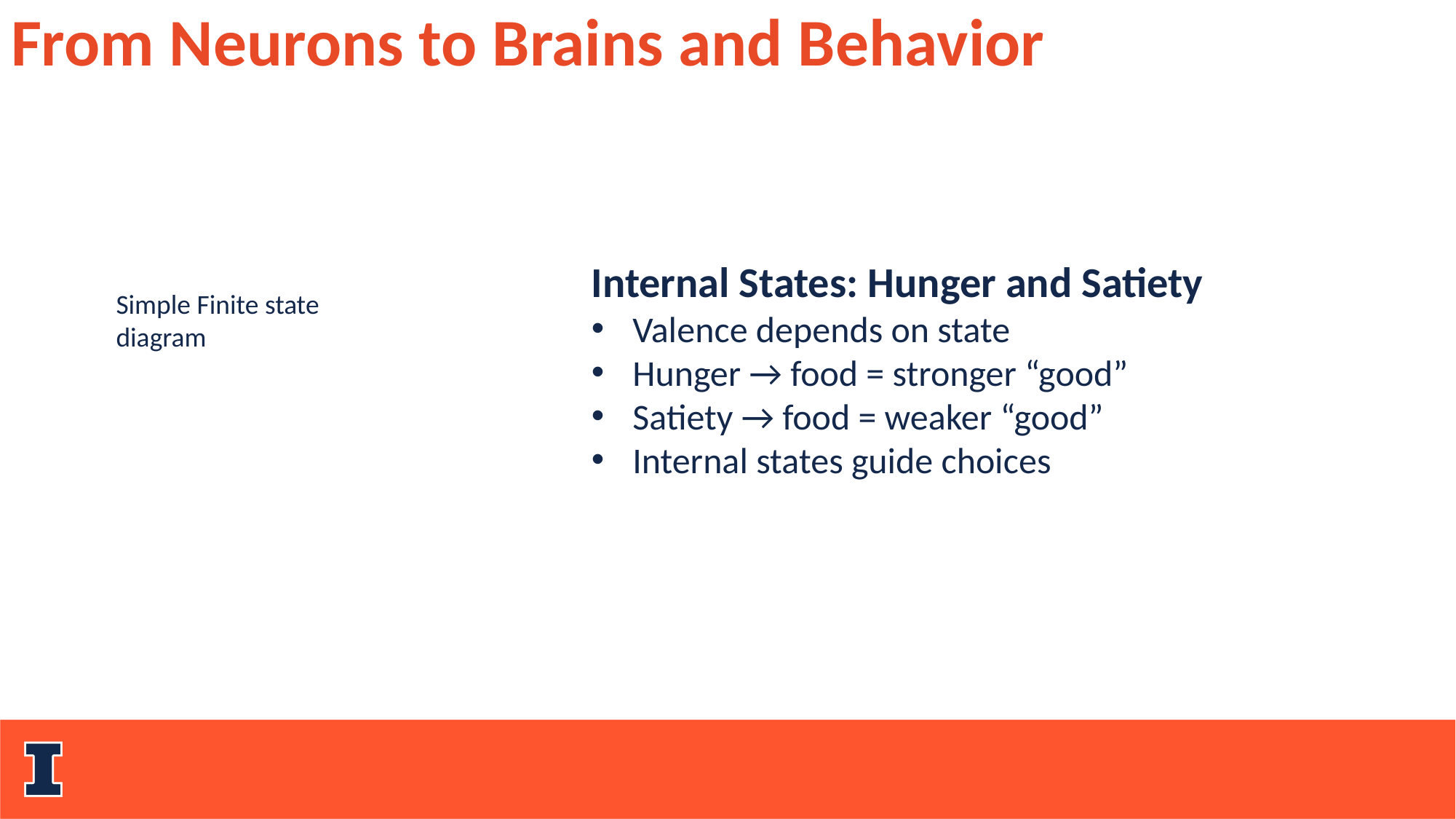

From Neurons to Brains and Behavior
Internal States: Hunger and Satiety
Valence depends on state
Hunger → food = stronger “good”
Satiety → food = weaker “good”
Internal states guide choices
Simple Finite state diagram